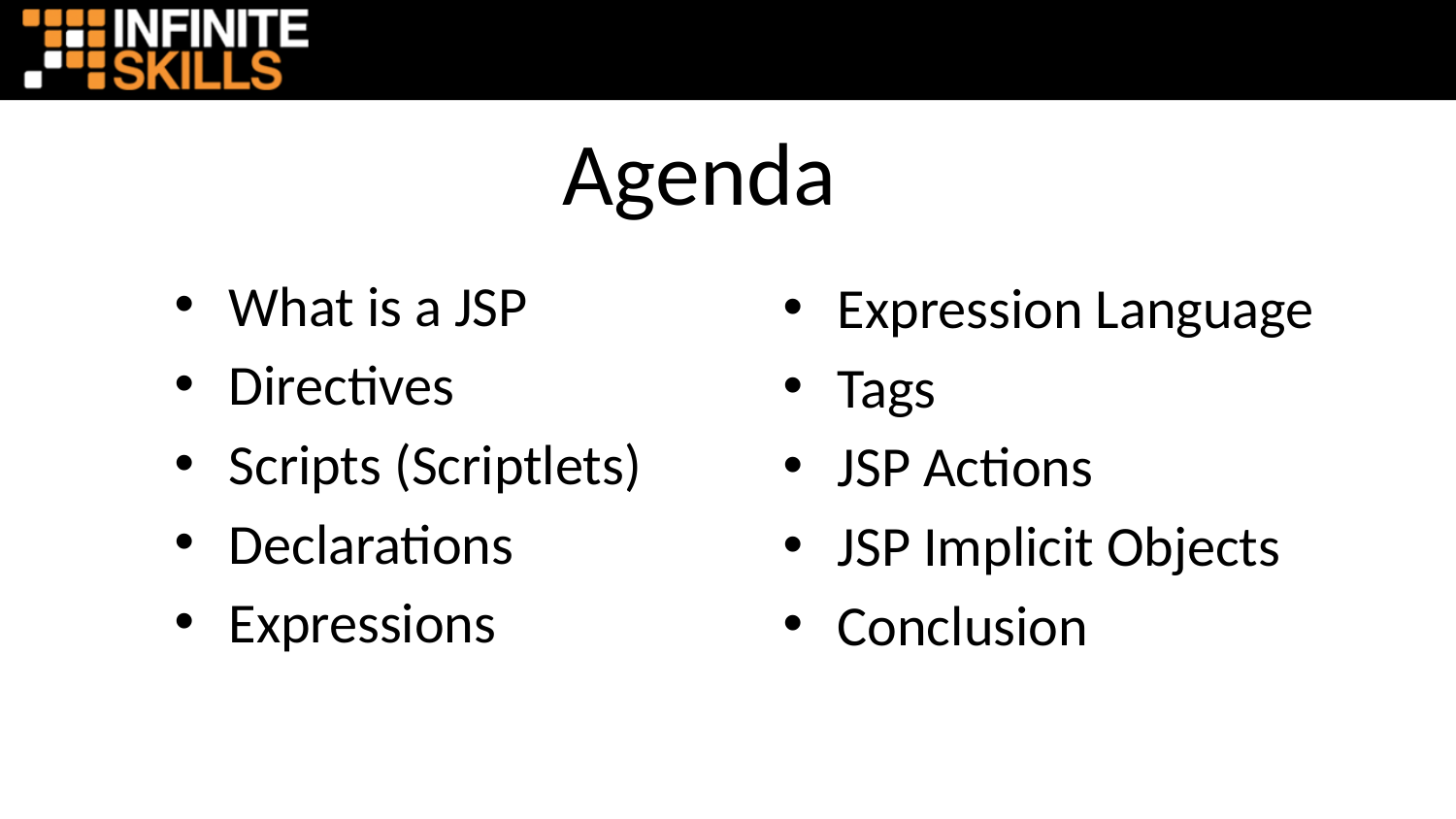

# Agenda
What is a JSP
Directives
Scripts (Scriptlets)
Declarations
Expressions

Expression Language
Tags
JSP Actions
JSP Implicit Objects
Conclusion